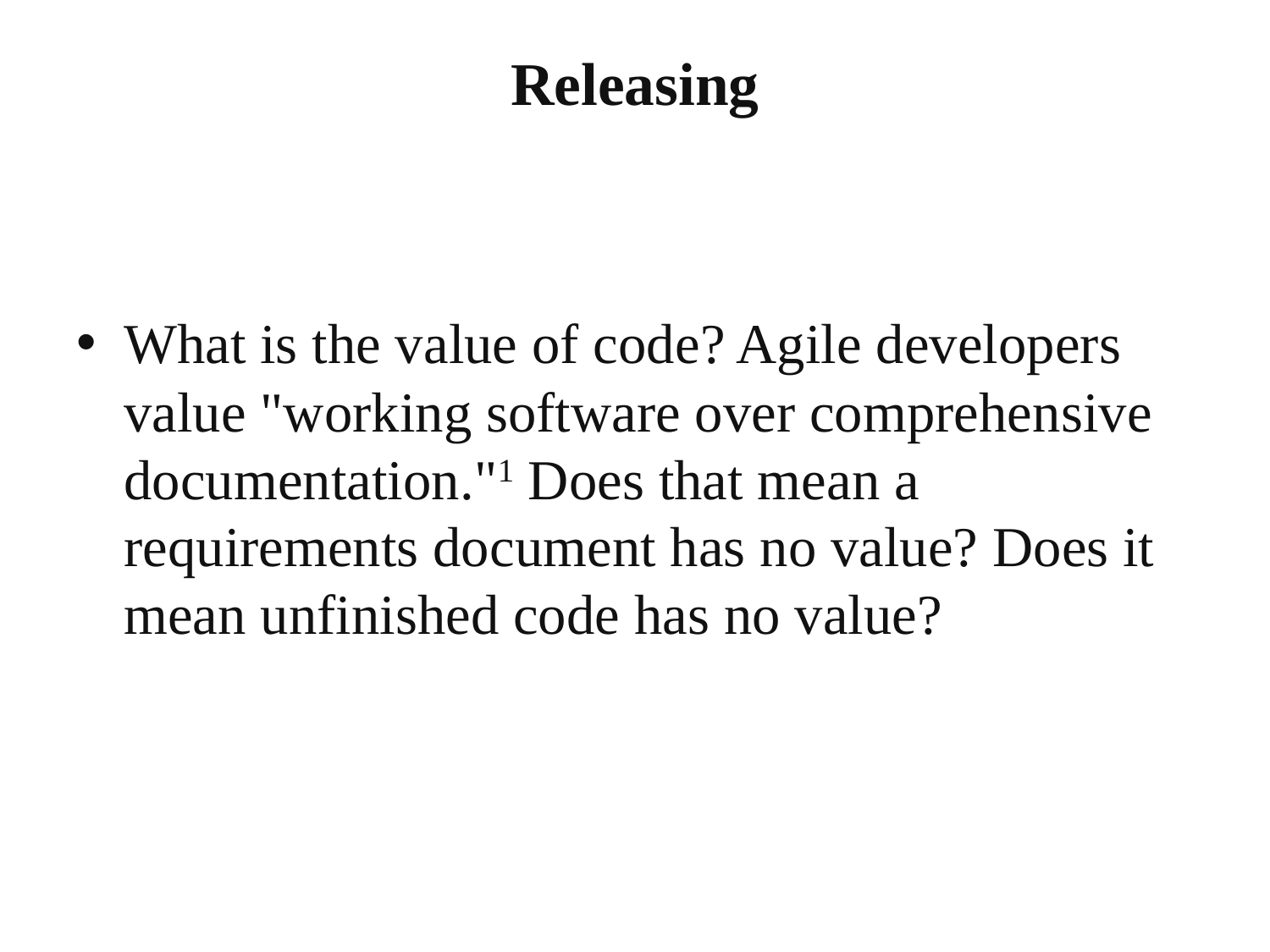

# Releasing

What is the value of code? Agile developers value "working software over comprehensive documentation."1 Does that mean a requirements document has no value? Does it mean unfinished code has no value?